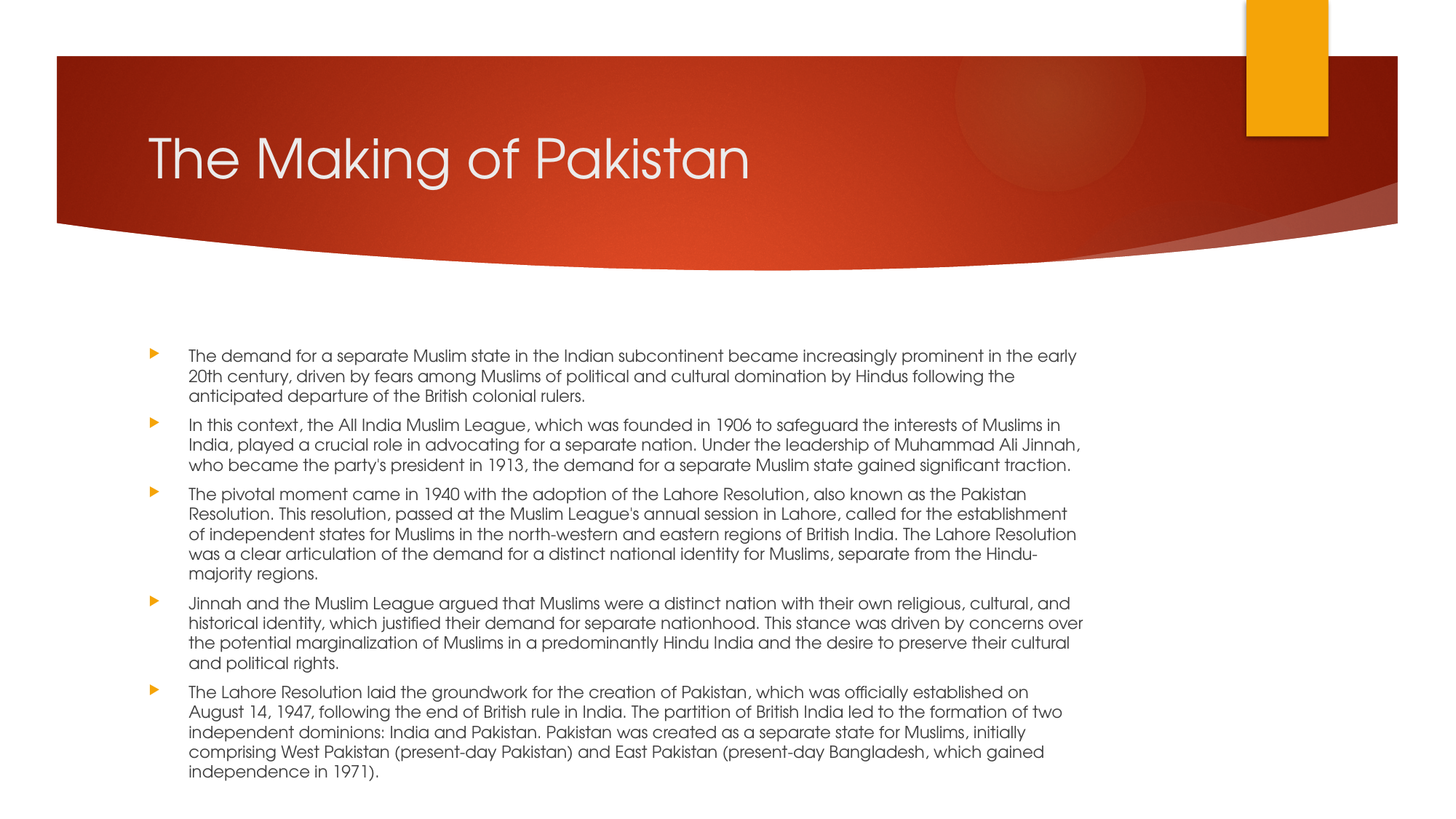

# The Making of Pakistan

The demand for a separate Muslim state in the Indian subcontinent became increasingly prominent in the early 20th century, driven by fears among Muslims of political and cultural domination by Hindus following the anticipated departure of the British colonial rulers.
In this context, the All India Muslim League, which was founded in 1906 to safeguard the interests of Muslims in India, played a crucial role in advocating for a separate nation. Under the leadership of Muhammad Ali Jinnah, who became the party's president in 1913, the demand for a separate Muslim state gained significant traction.
The pivotal moment came in 1940 with the adoption of the Lahore Resolution, also known as the Pakistan Resolution. This resolution, passed at the Muslim League's annual session in Lahore, called for the establishment of independent states for Muslims in the north-western and eastern regions of British India. The Lahore Resolution was a clear articulation of the demand for a distinct national identity for Muslims, separate from the Hindu-majority regions.
Jinnah and the Muslim League argued that Muslims were a distinct nation with their own religious, cultural, and historical identity, which justified their demand for separate nationhood. This stance was driven by concerns over the potential marginalization of Muslims in a predominantly Hindu India and the desire to preserve their cultural and political rights.
The Lahore Resolution laid the groundwork for the creation of Pakistan, which was officially established on August 14, 1947, following the end of British rule in India. The partition of British India led to the formation of two independent dominions: India and Pakistan. Pakistan was created as a separate state for Muslims, initially comprising West Pakistan (present-day Pakistan) and East Pakistan (present-day Bangladesh, which gained independence in 1971).